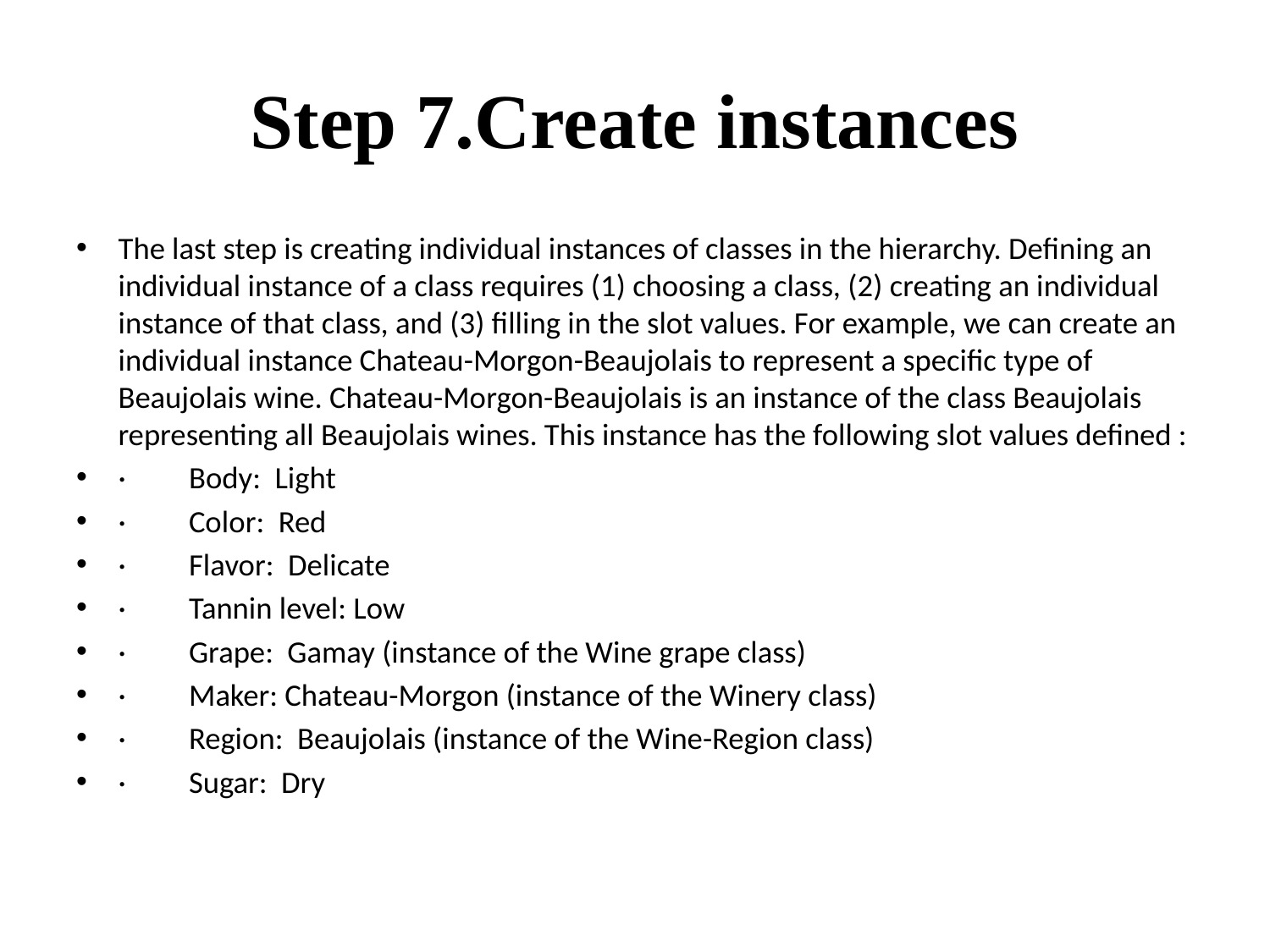

# Step 7.Create instances
The last step is creating individual instances of classes in the hierarchy. Defining an individual instance of a class requires (1) choosing a class, (2) creating an individual instance of that class, and (3) filling in the slot values. For example, we can create an individual instance Chateau-Morgon-Beaujolais to represent a specific type of Beaujolais wine. Chateau-Morgon-Beaujolais is an instance of the class Beaujolais representing all Beaujolais wines. This instance has the following slot values defined :
·         Body:  Light
·         Color:  Red
·         Flavor:  Delicate
·         Tannin level: Low
·         Grape:  Gamay (instance of the Wine grape class)
·         Maker: Chateau-Morgon (instance of the Winery class)
·         Region:  Beaujolais (instance of the Wine-Region class)
·         Sugar:  Dry